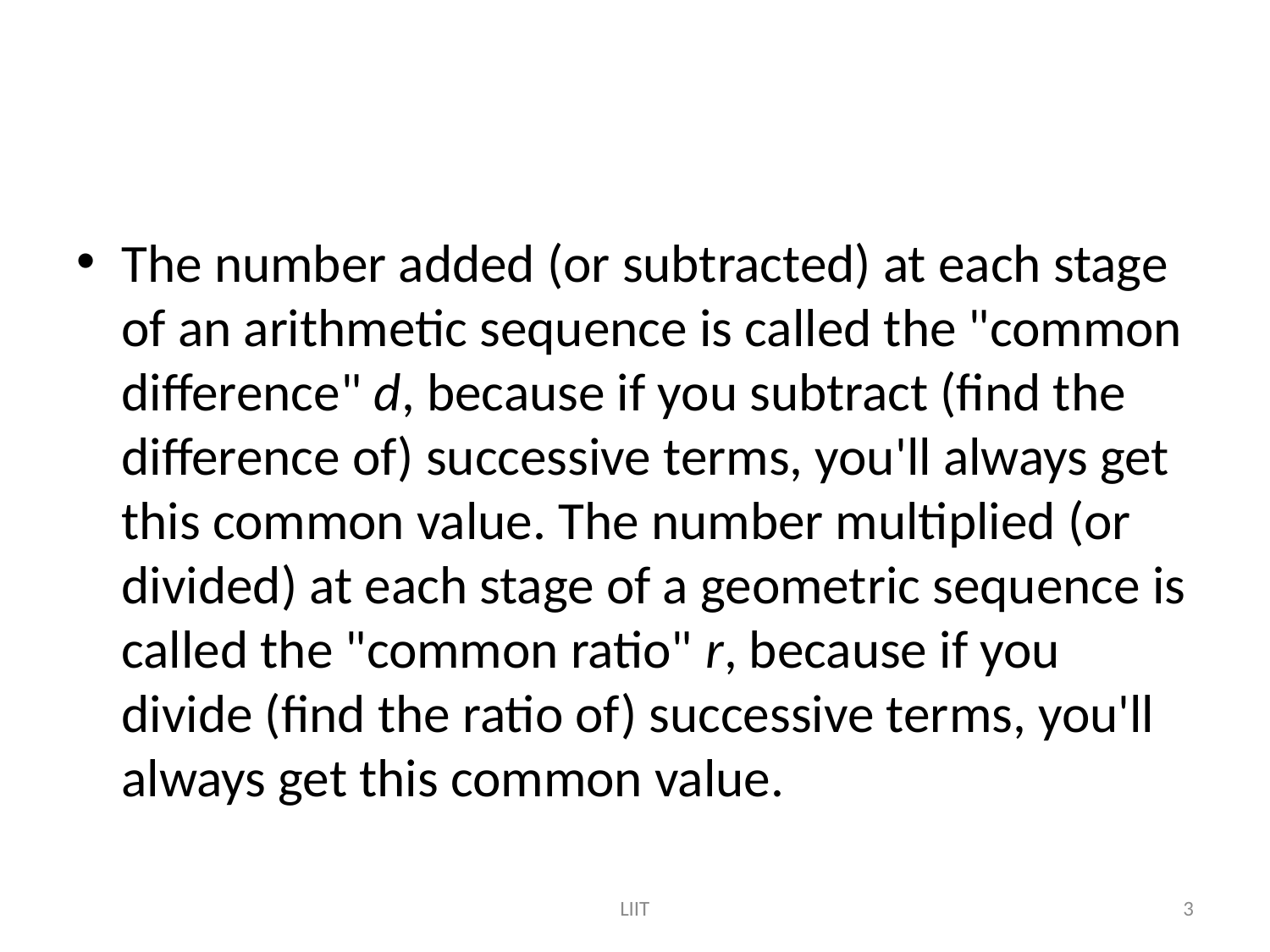

#
The number added (or subtracted) at each stage of an arithmetic sequence is called the "common difference" d, because if you subtract (find the difference of) successive terms, you'll always get this common value. The number multiplied (or divided) at each stage of a geometric sequence is called the "common ratio" r, because if you divide (find the ratio of) successive terms, you'll always get this common value.

LIIT
3